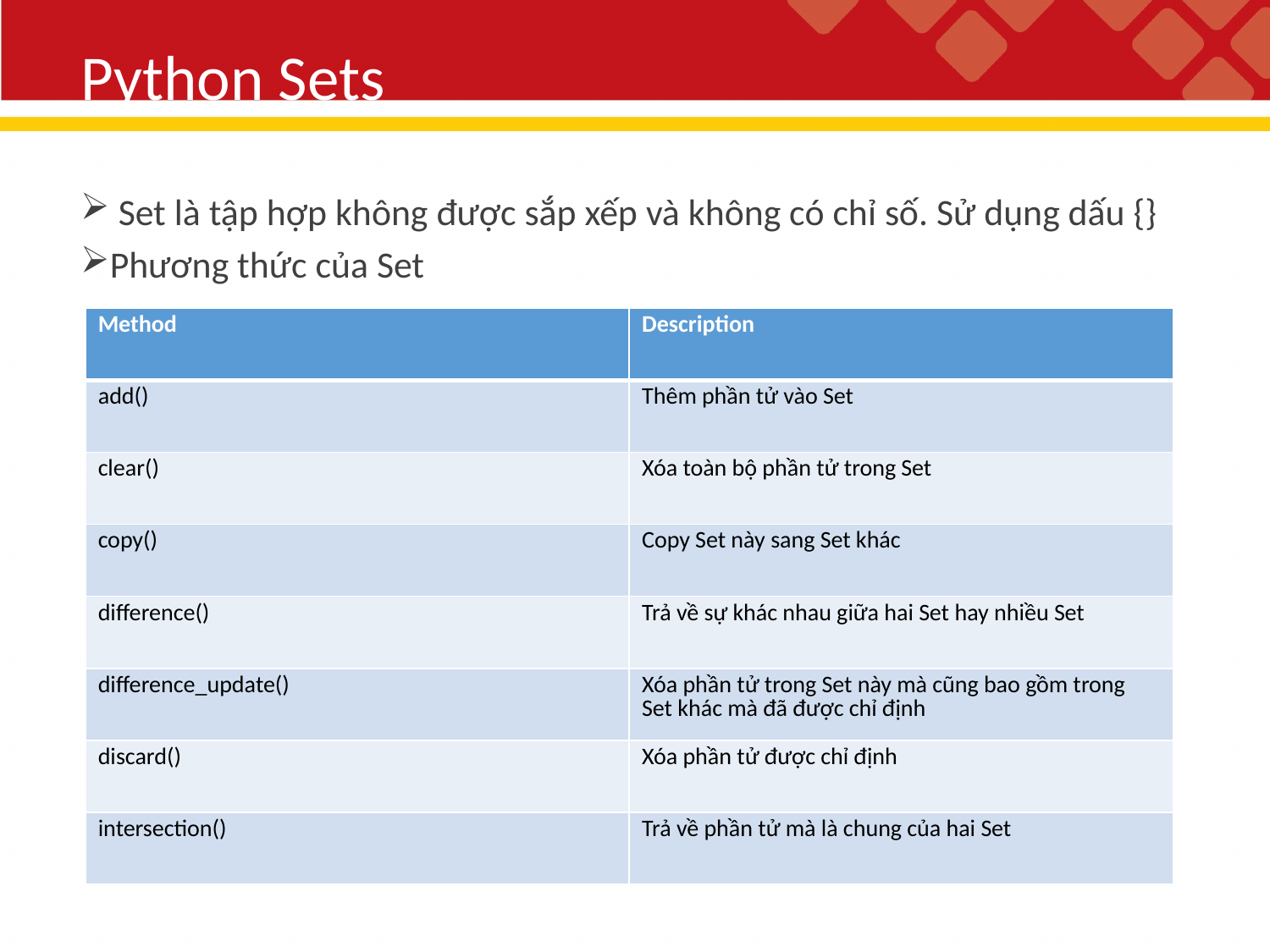

# Python Sets
 Set là tập hợp không được sắp xếp và không có chỉ số. Sử dụng dấu {}
Phương thức của Set

| Method | Description |
| --- | --- |
| add() | Thêm phần tử vào Set |
| clear() | Xóa toàn bộ phần tử trong Set |
| copy() | Copy Set này sang Set khác |
| difference() | Trả về sự khác nhau giữa hai Set hay nhiều Set |
| difference\_update() | Xóa phần tử trong Set này mà cũng bao gồm trong Set khác mà đã được chỉ định |
| discard() | Xóa phần tử được chỉ định |
| intersection() | Trả về phần tử mà là chung của hai Set |